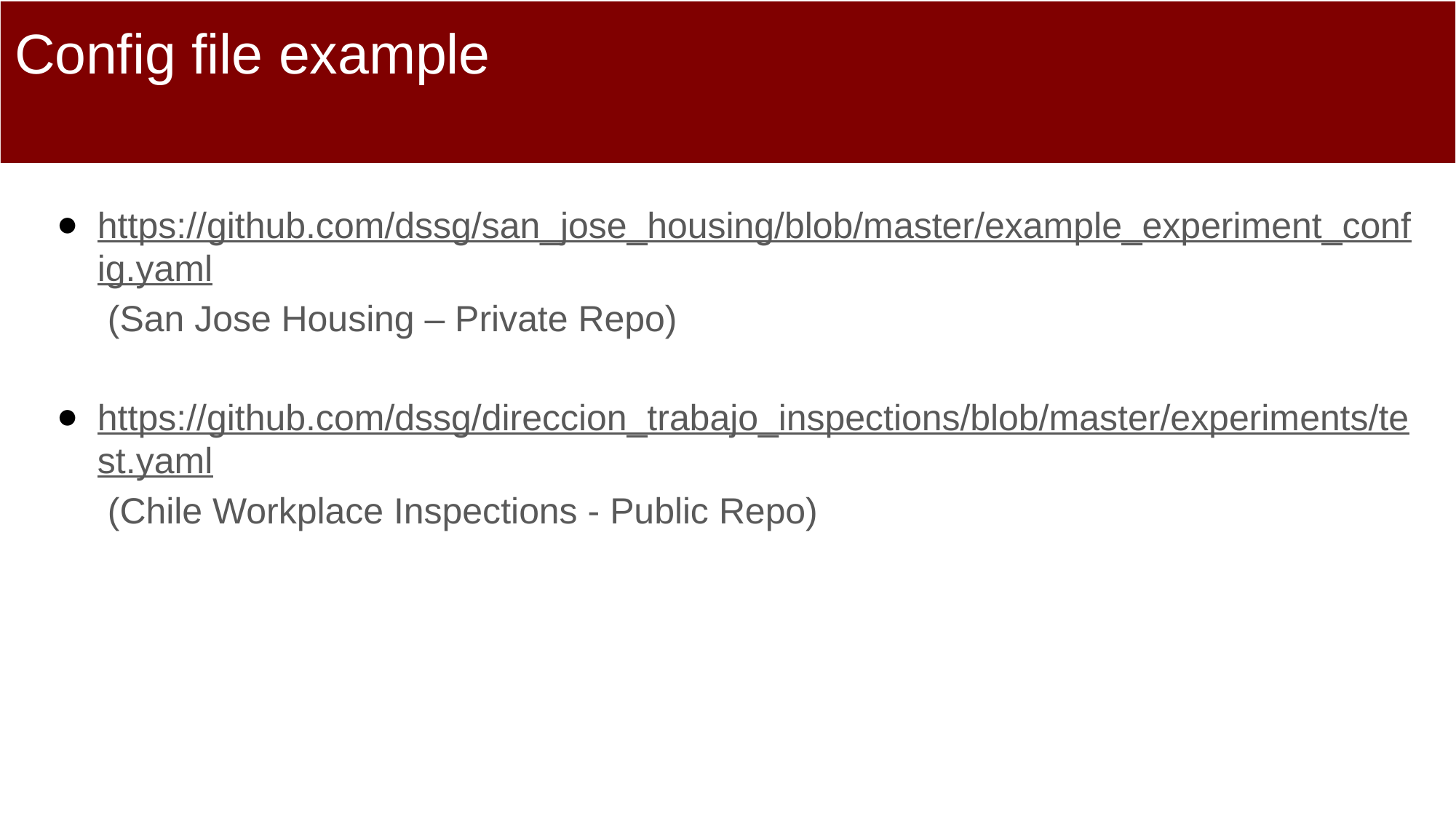

# Config file example
https://github.com/dssg/san_jose_housing/blob/master/example_experiment_config.yaml (San Jose Housing – Private Repo)
https://github.com/dssg/direccion_trabajo_inspections/blob/master/experiments/test.yaml (Chile Workplace Inspections - Public Repo)